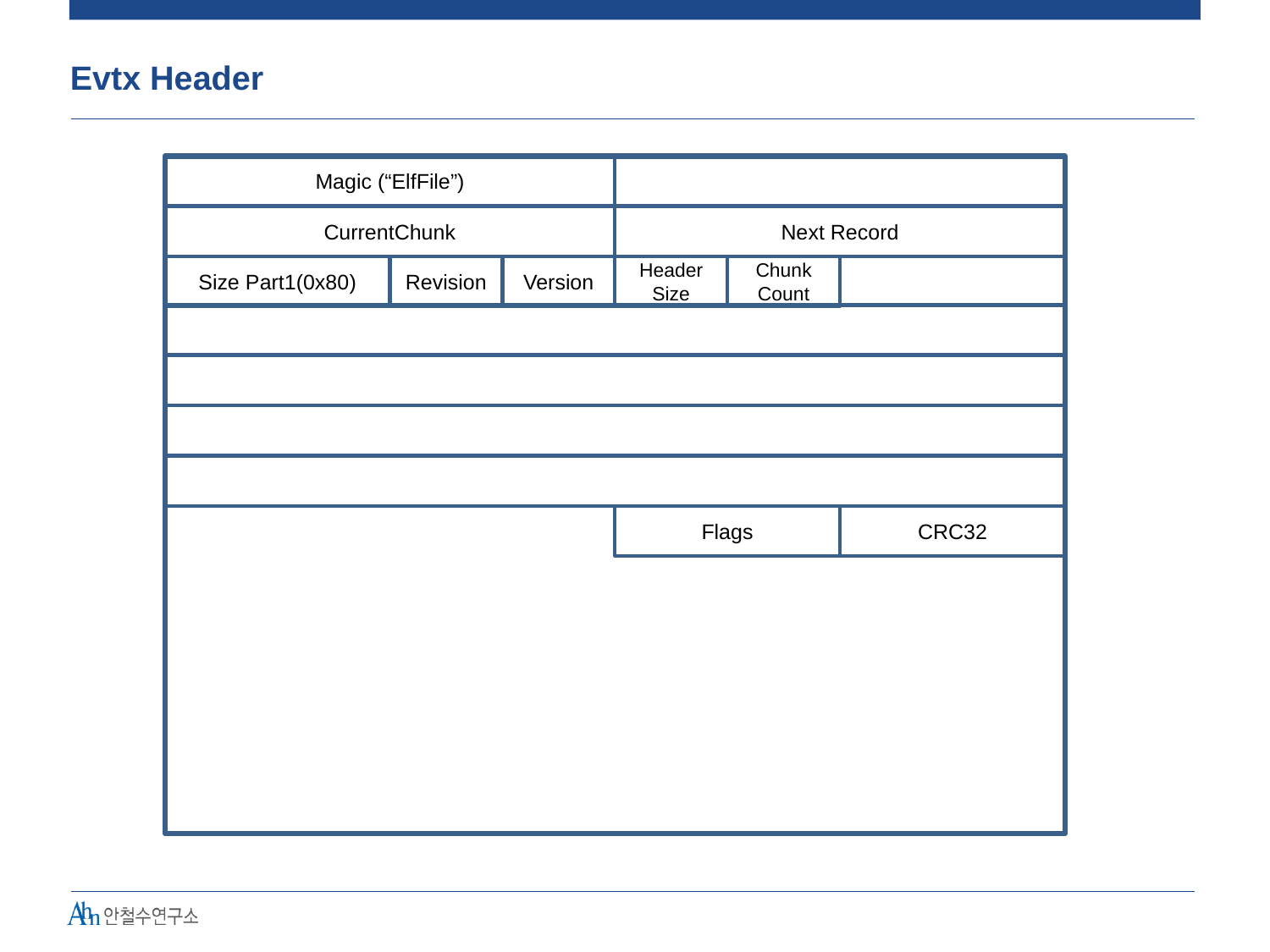

# Evtx Header

Magic (“ElfFile”)

CurrentChunk
Next Record
Size Part1(0x80)
Revision
Version
Header Size
Chunk Count

Flags
CRC32